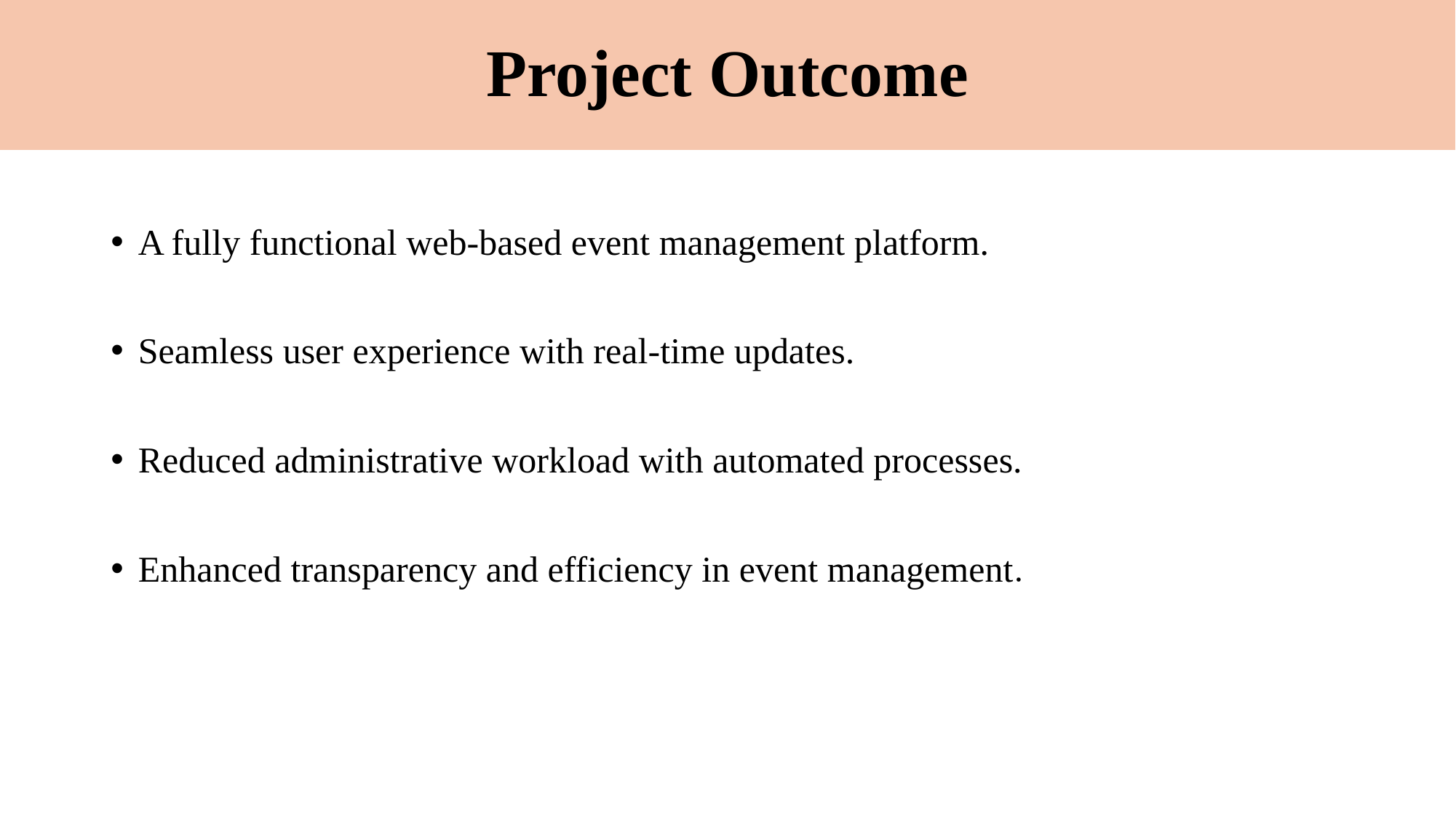

# Project Outcome
A fully functional web-based event management platform.

Seamless user experience with real-time updates.

Reduced administrative workload with automated processes.

Enhanced transparency and efficiency in event management.